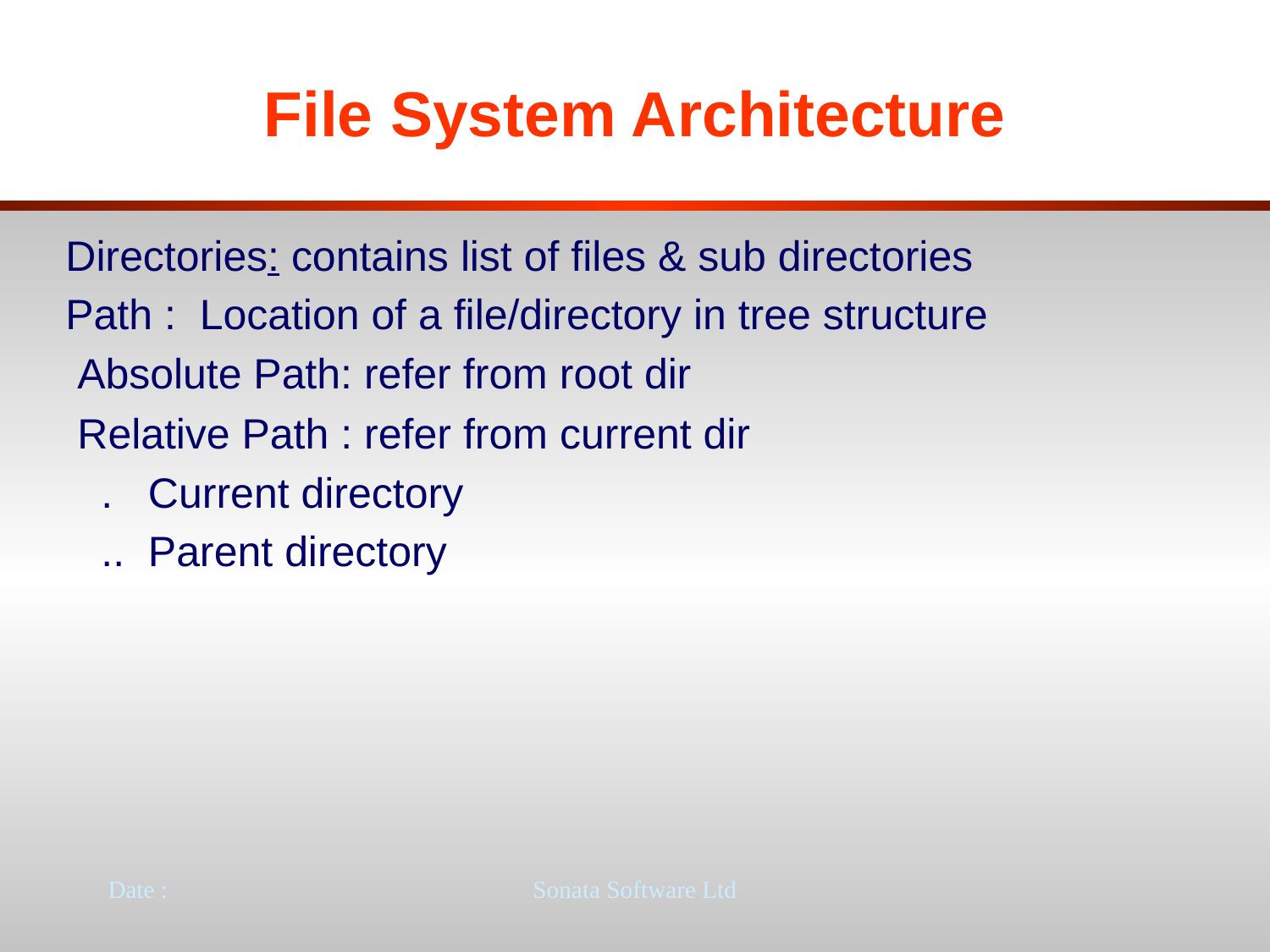

# File System Architecture
Directories: contains list of files & sub directories
Path :  Location of a file/directory in tree structure
 Absolute Path: refer from root dir
 Relative Path : refer from current dir
   .   Current directory
   ..  Parent directory

Date :
Sonata Software Ltd